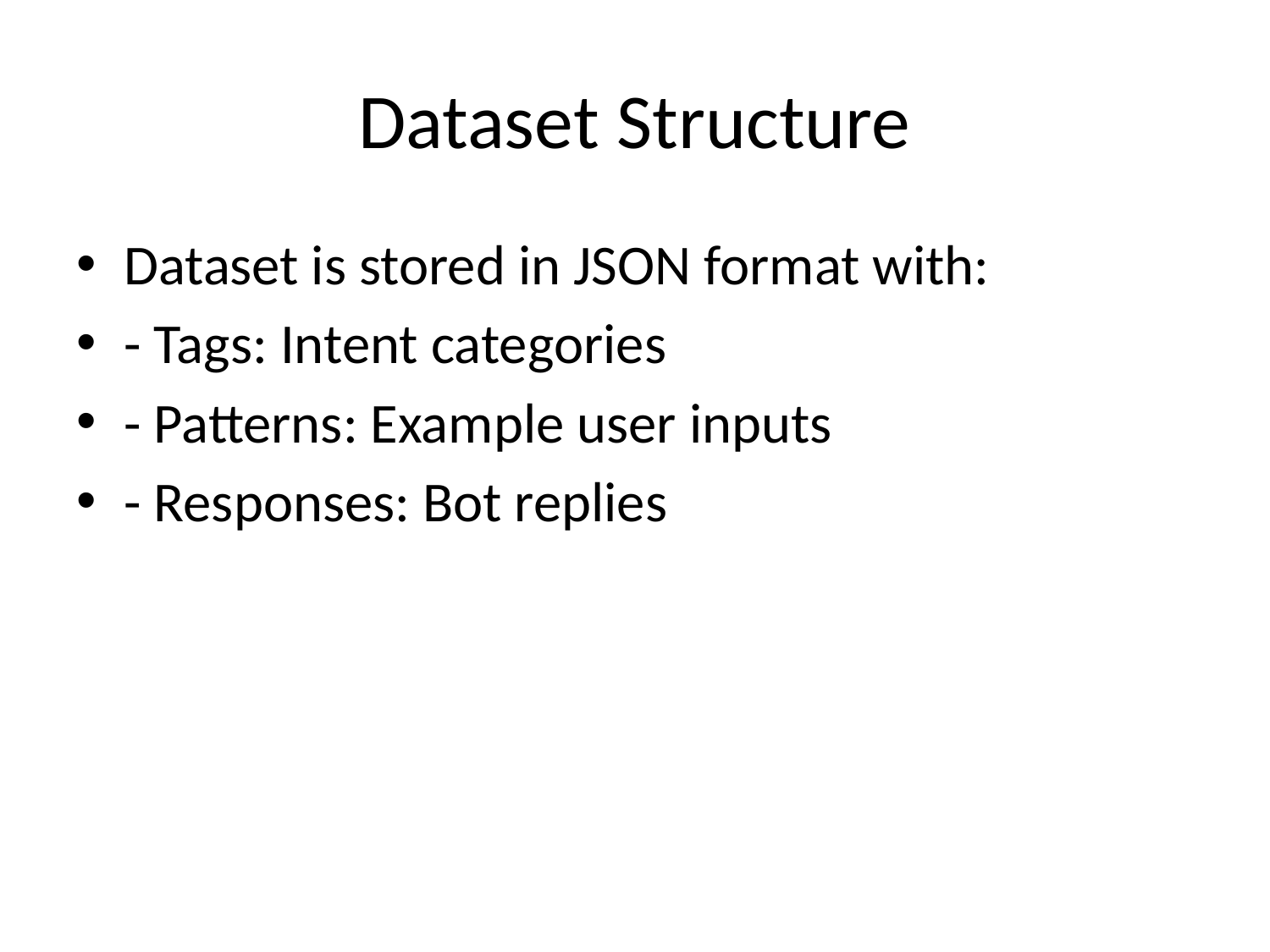

# Dataset Structure
Dataset is stored in JSON format with:
- Tags: Intent categories
- Patterns: Example user inputs
- Responses: Bot replies